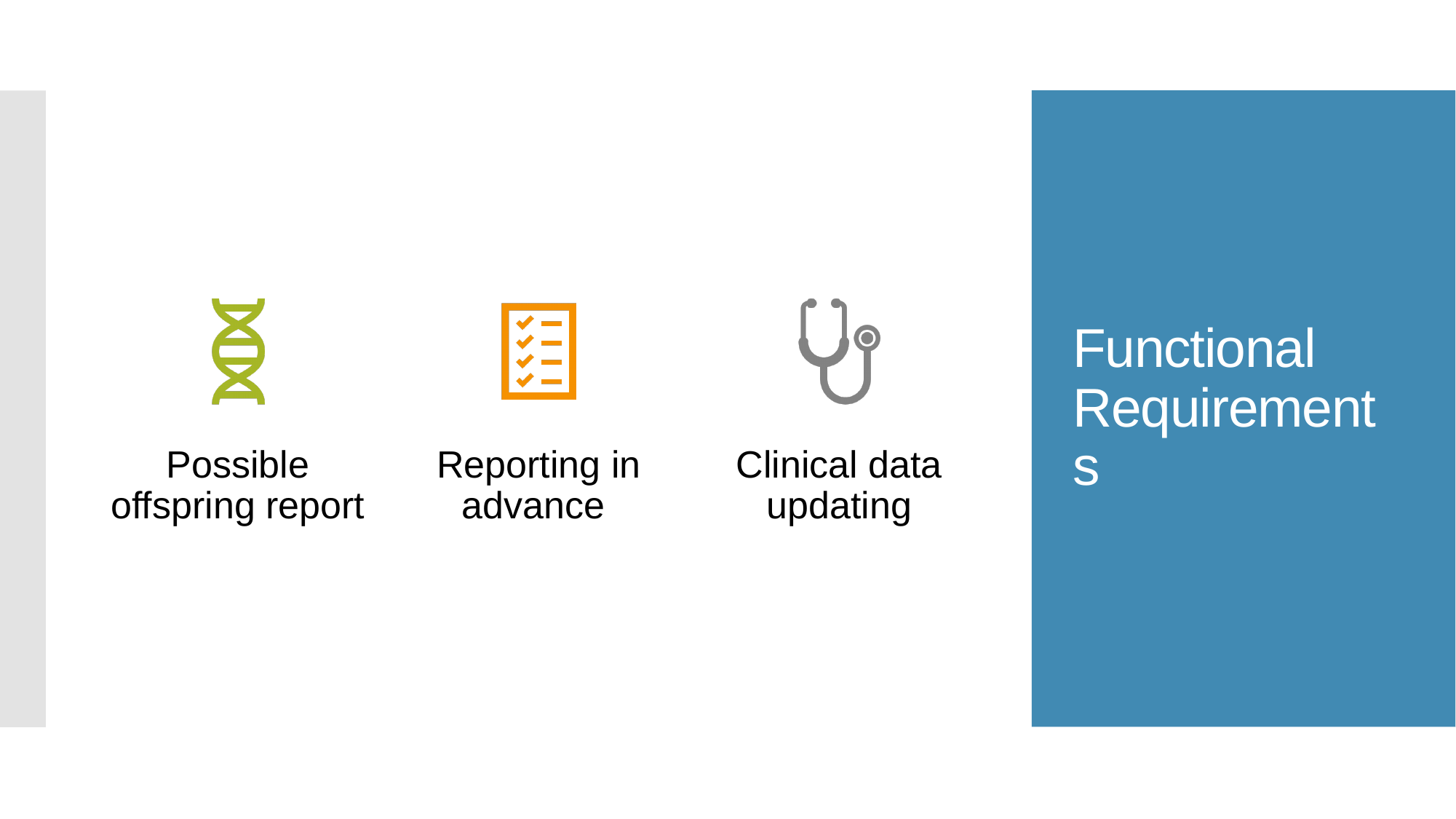

Possible offspring report
Reporting in advance
Clinical data updating
# Functional Requirements